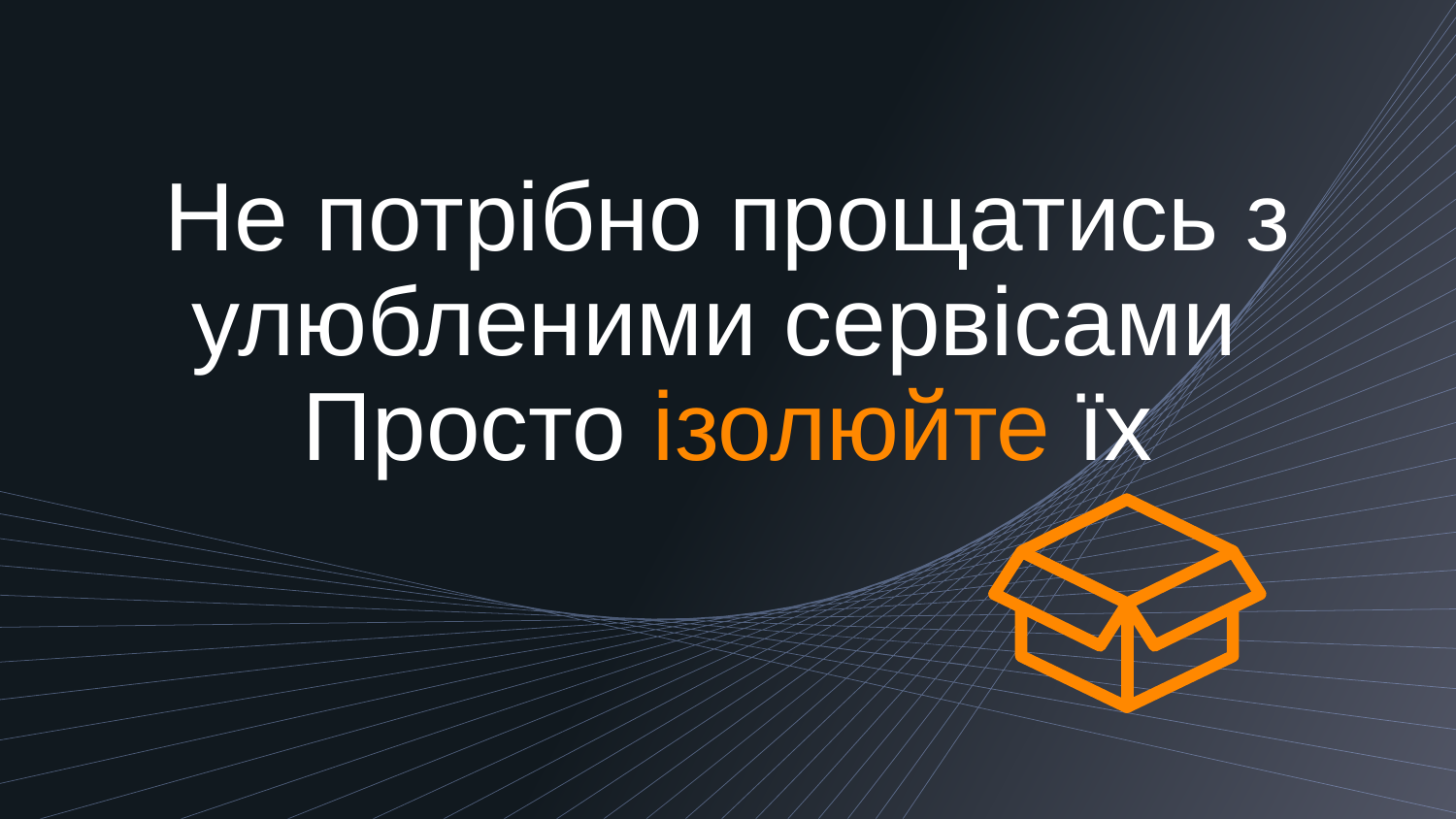

Не потрібно прощатись з улюбленими сервісами
Просто ізолюйте їх